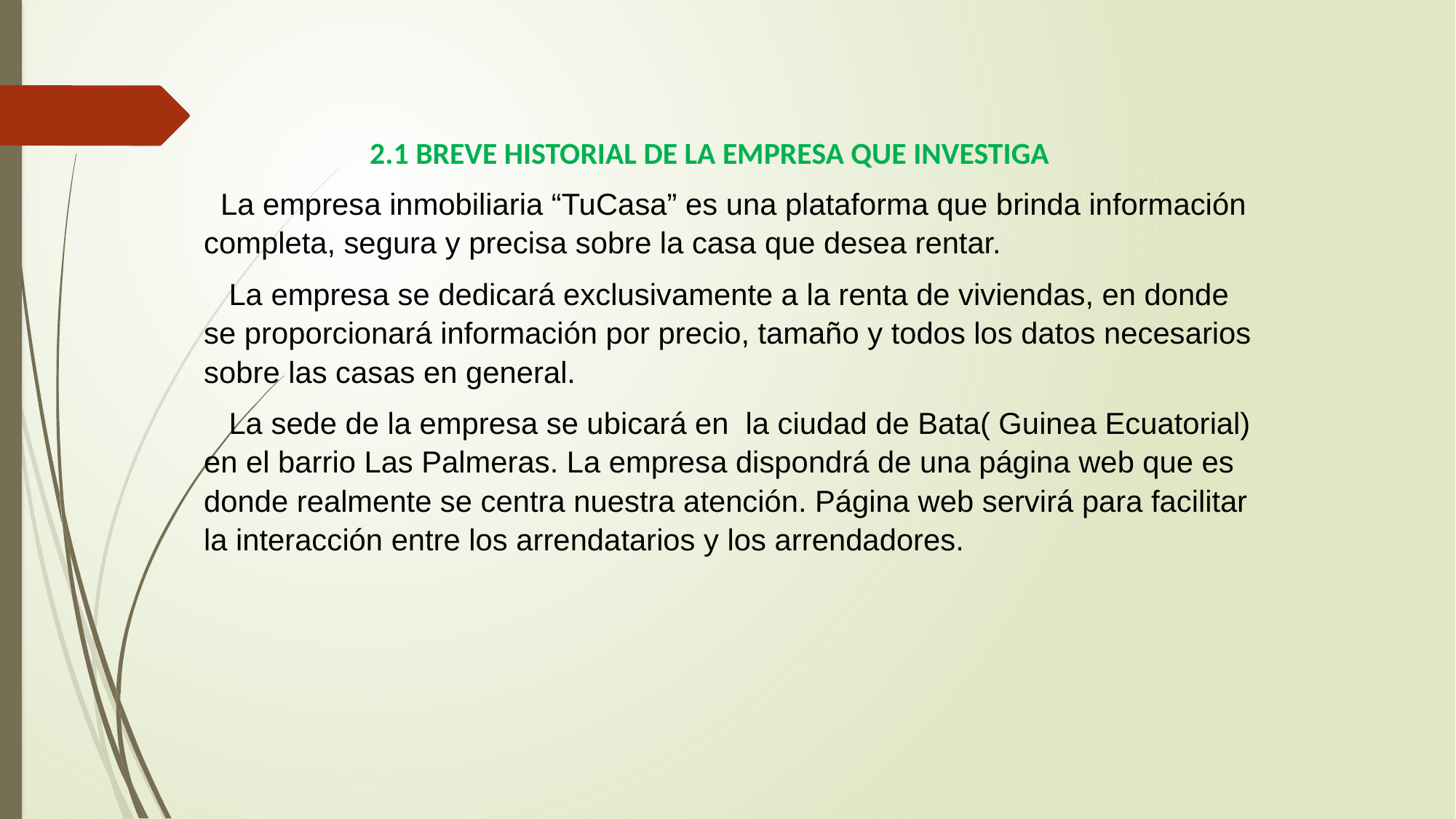

2.1 BREVE HISTORIAL DE LA EMPRESA QUE INVESTIGA
  La empresa inmobiliaria “TuCasa” es una plataforma que brinda información completa, segura y precisa sobre la casa que desea rentar.
   La empresa se dedicará exclusivamente a la renta de viviendas, en donde se proporcionará información por precio, tamaño y todos los datos necesarios sobre las casas en general.
   La sede de la empresa se ubicará en  la ciudad de Bata( Guinea Ecuatorial) en el barrio Las Palmeras. La empresa dispondrá de una página web que es donde realmente se centra nuestra atención. Página web servirá para facilitar la interacción entre los arrendatarios y los arrendadores.